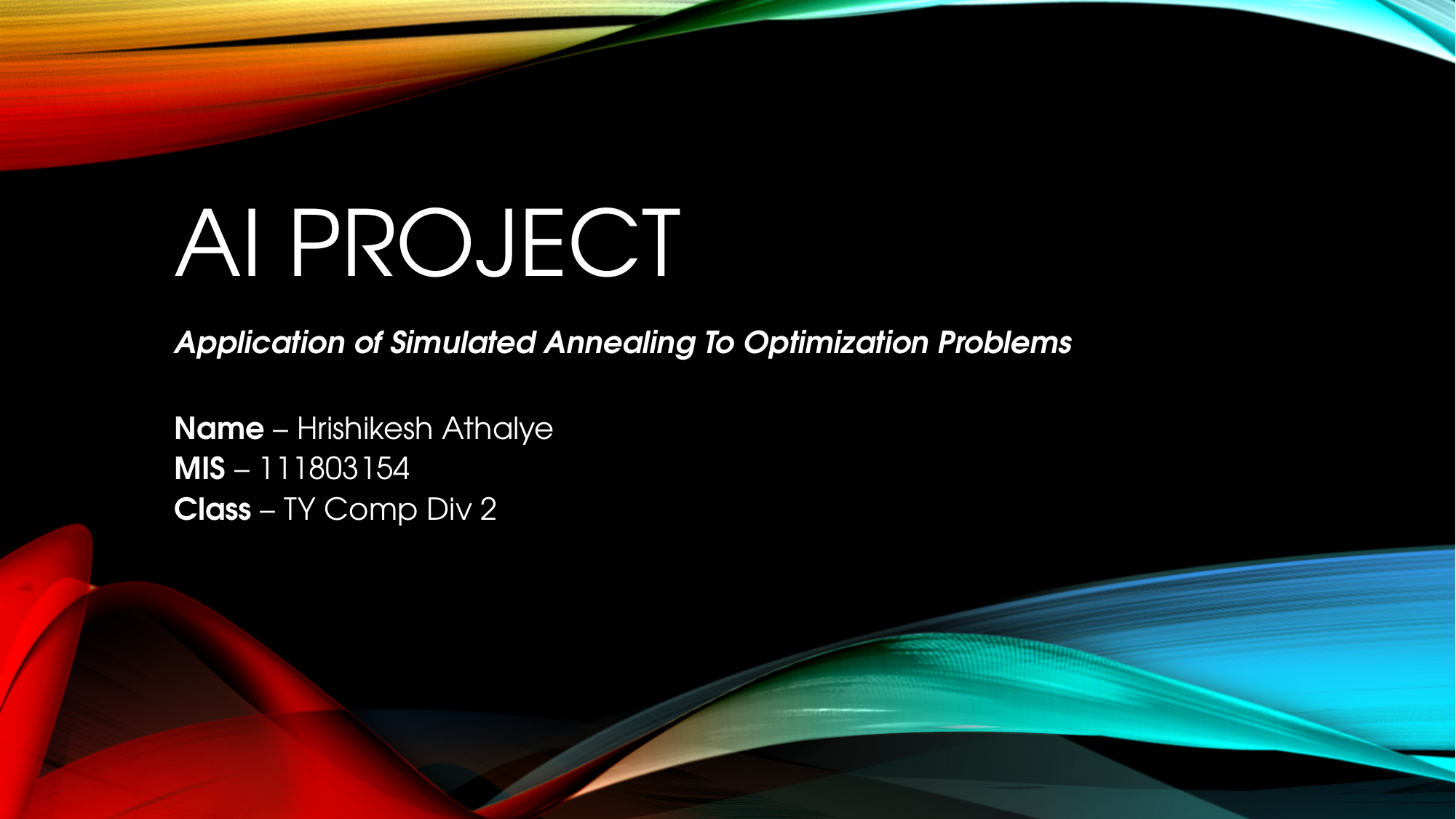

AI Project
Application of Simulated Annealing To Optimization Problems

Name – Hrishikesh Athalye
MIS – 111803154
Class – TY Comp Div 2